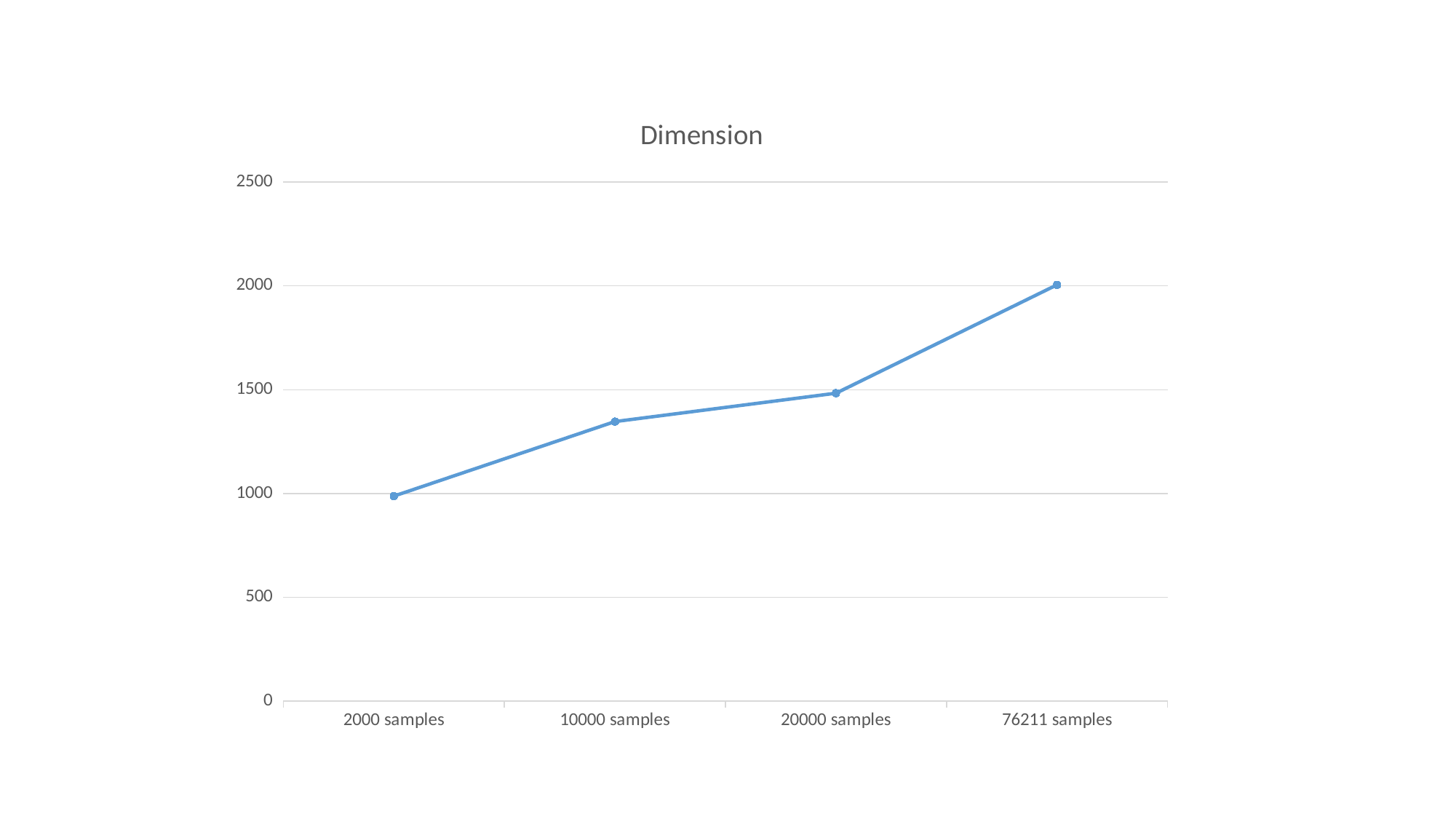

### Chart:

| Category | Dimension |
|---|---|
| 2000 samples | 987.0 |
| 10000 samples | 1346.0 |
| 20000 samples | 1483.0 |
| 76211 samples | 2005.0 |